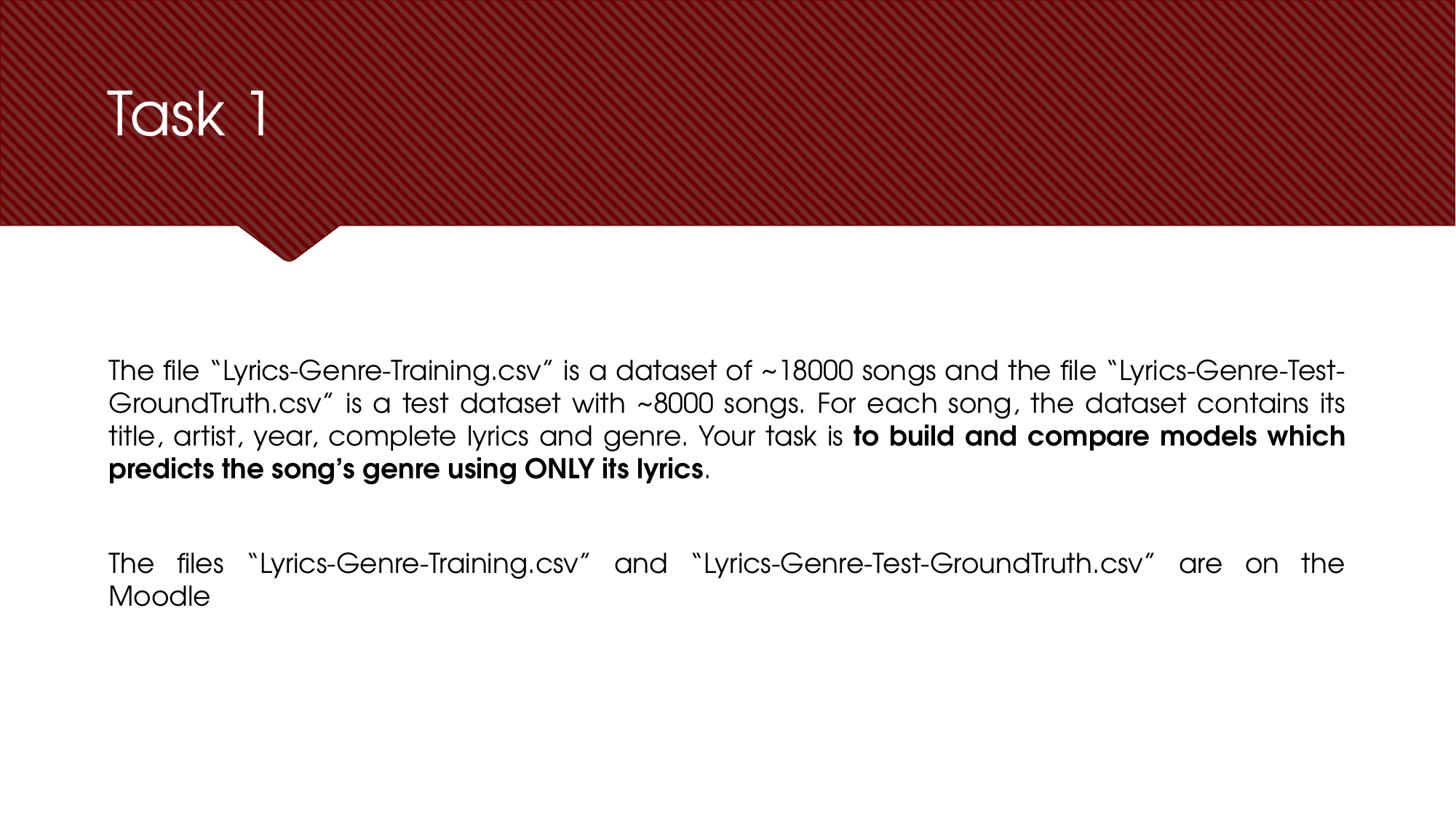

# Task 1
The file “Lyrics-Genre-Training.csv” is a dataset of ~18000 songs and the file “Lyrics-Genre-Test-GroundTruth.csv” is a test dataset with ~8000 songs. For each song, the dataset contains its title, artist, year, complete lyrics and genre. Your task is to build and compare models which predicts the song’s genre using ONLY its lyrics.

The files “Lyrics-Genre-Training.csv” and “Lyrics-Genre-Test-GroundTruth.csv” are on the Moodle